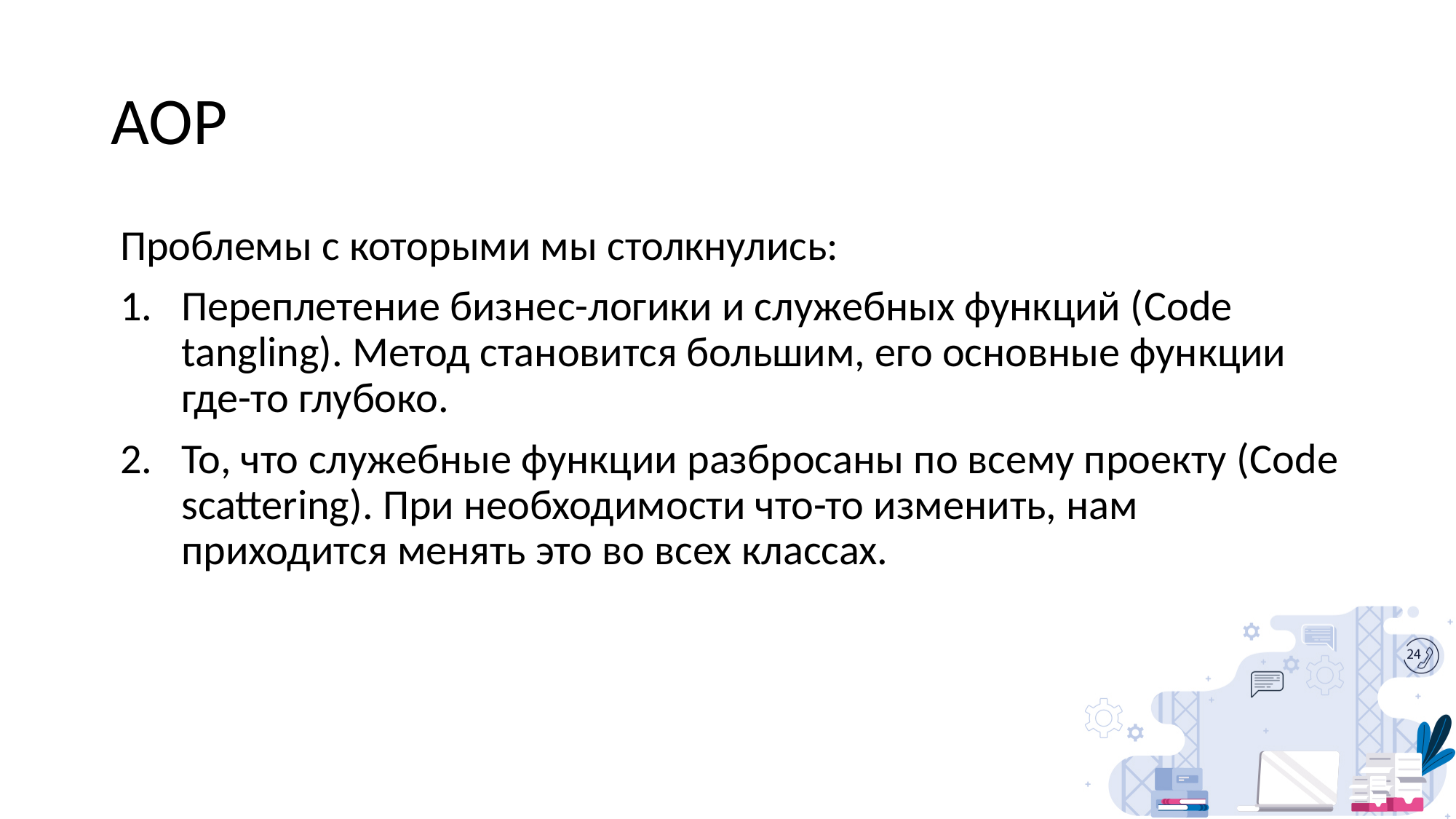

# AOP
Проблемы с которыми мы столкнулись:
Переплетение бизнес-логики и служебных функций (Code tangling). Метод становится большим, его основные функции где-то глубоко.
То, что служебные функции разбросаны по всему проекту (Code scattering). При необходимости что-то изменить, нам приходится менять это во всех классах.